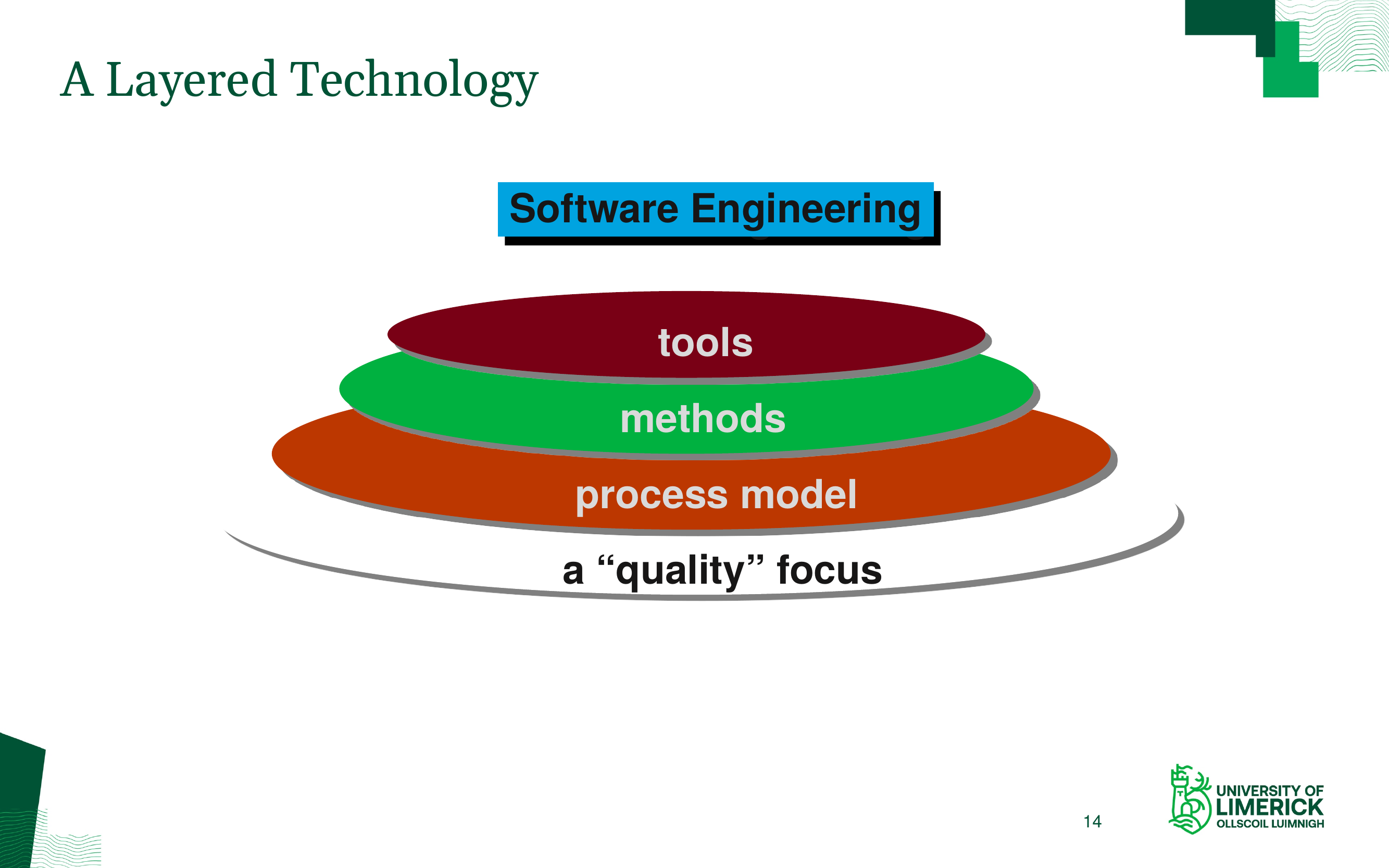

# A Layered Technology
Software Engineering
Software Engineering

tools

methods

process model
a “quality” focus
14